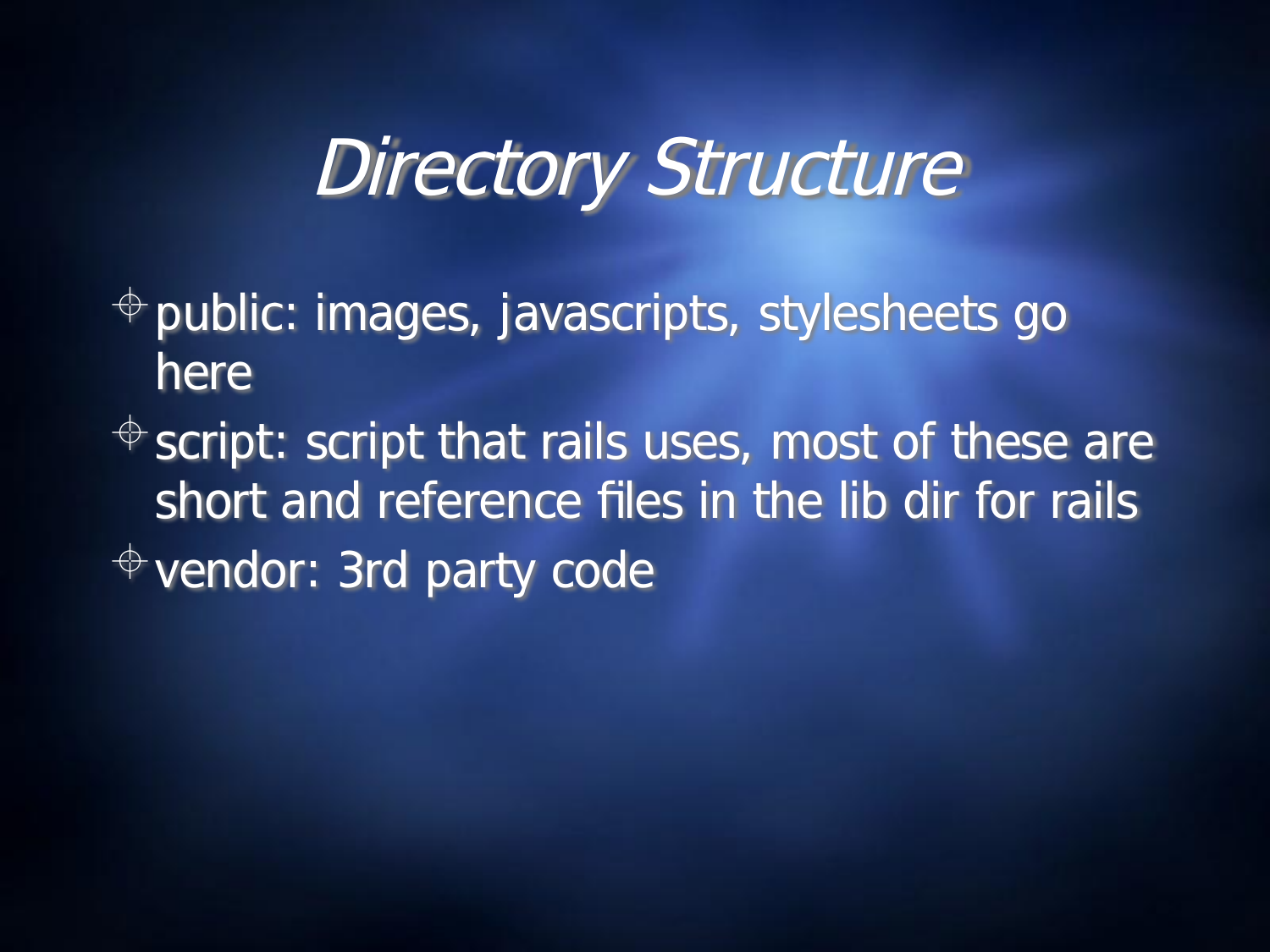

# Directory Structure
public: images, javascripts, stylesheets go here
script: script that rails uses, most of these are short and reference files in the lib dir for rails
vendor: 3rd party code